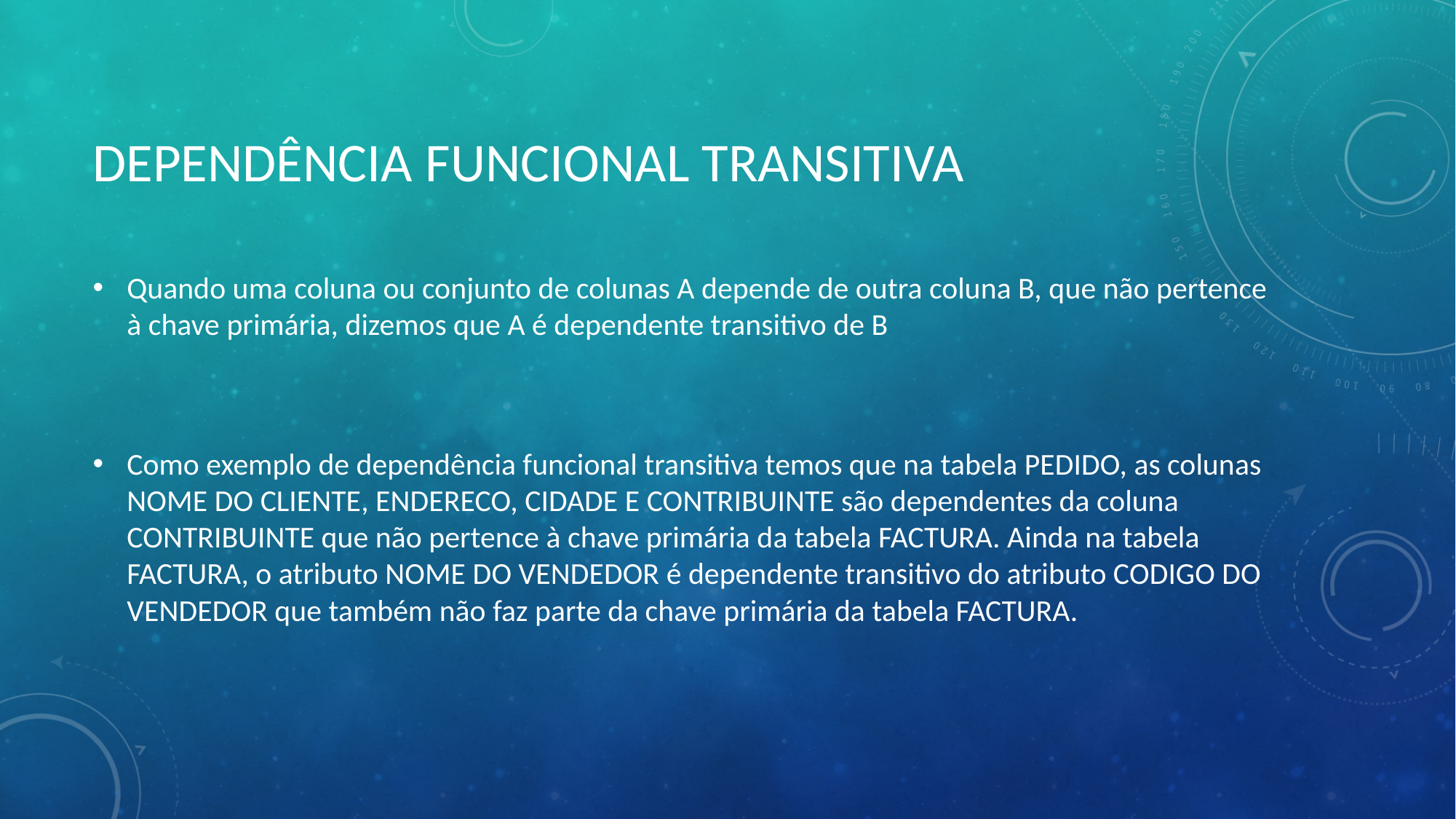

# Dependência Funcional Transitiva
Quando uma coluna ou conjunto de colunas A depende de outra coluna B, que não pertence à chave primária, dizemos que A é dependente transitivo de B

Como exemplo de dependência funcional transitiva temos que na tabela PEDIDO, as colunas NOME DO CLIENTE, ENDERECO, CIDADE E CONTRIBUINTE são dependentes da coluna CONTRIBUINTE que não pertence à chave primária da tabela FACTURA. Ainda na tabela FACTURA, o atributo NOME DO VENDEDOR é dependente transitivo do atributo CODIGO DO VENDEDOR que também não faz parte da chave primária da tabela FACTURA.